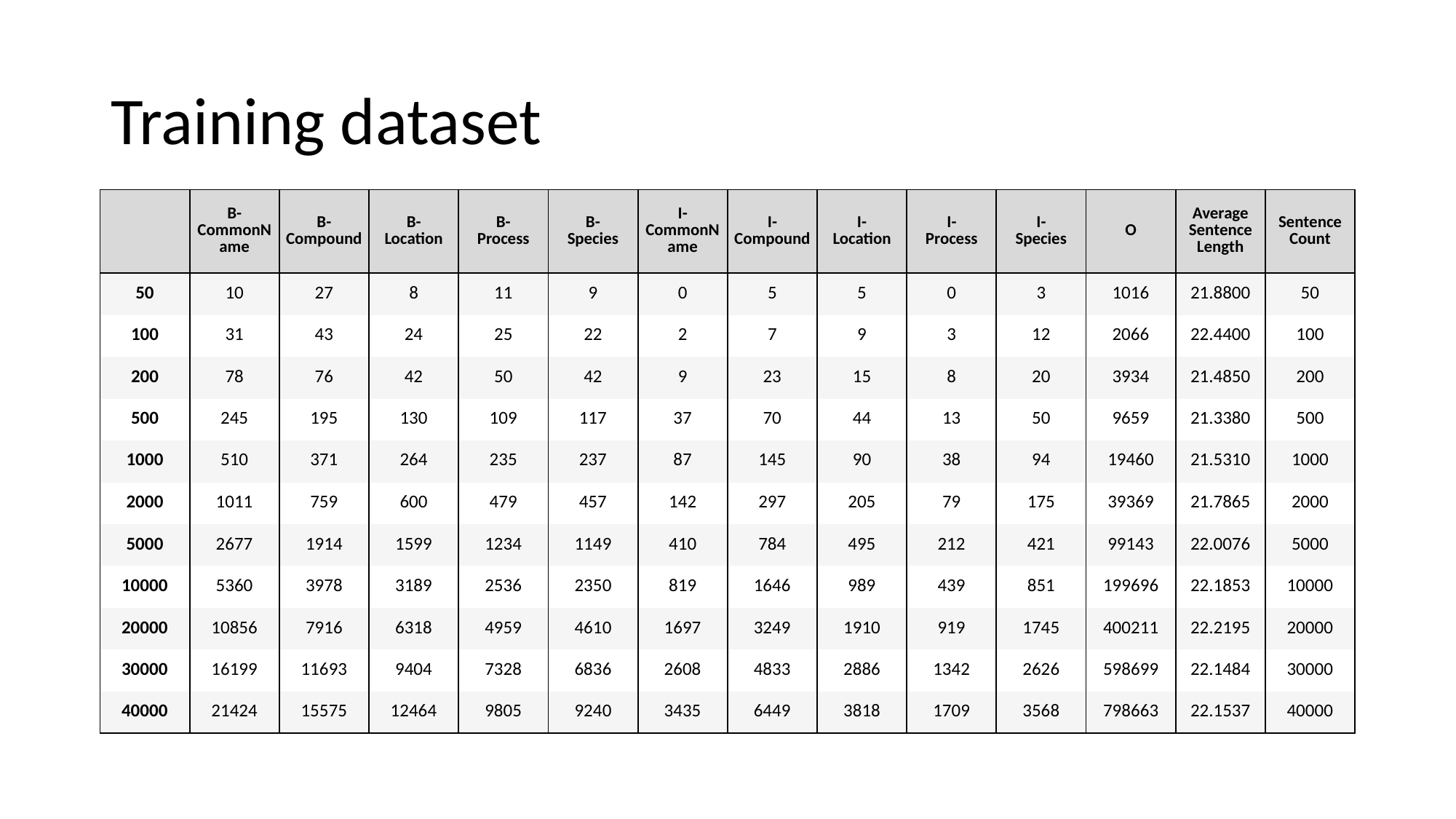

# Training dataset
|  | B- CommonName | B- Compound | B- Location | B- Process | B- Species | I- CommonName | I- Compound | I- Location | I- Process | I- Species | O | Average Sentence Length | Sentence Count |
| --- | --- | --- | --- | --- | --- | --- | --- | --- | --- | --- | --- | --- | --- |
| 50 | 10 | 27 | 8 | 11 | 9 | 0 | 5 | 5 | 0 | 3 | 1016 | 21.8800 | 50 |
| 100 | 31 | 43 | 24 | 25 | 22 | 2 | 7 | 9 | 3 | 12 | 2066 | 22.4400 | 100 |
| 200 | 78 | 76 | 42 | 50 | 42 | 9 | 23 | 15 | 8 | 20 | 3934 | 21.4850 | 200 |
| 500 | 245 | 195 | 130 | 109 | 117 | 37 | 70 | 44 | 13 | 50 | 9659 | 21.3380 | 500 |
| 1000 | 510 | 371 | 264 | 235 | 237 | 87 | 145 | 90 | 38 | 94 | 19460 | 21.5310 | 1000 |
| 2000 | 1011 | 759 | 600 | 479 | 457 | 142 | 297 | 205 | 79 | 175 | 39369 | 21.7865 | 2000 |
| 5000 | 2677 | 1914 | 1599 | 1234 | 1149 | 410 | 784 | 495 | 212 | 421 | 99143 | 22.0076 | 5000 |
| 10000 | 5360 | 3978 | 3189 | 2536 | 2350 | 819 | 1646 | 989 | 439 | 851 | 199696 | 22.1853 | 10000 |
| 20000 | 10856 | 7916 | 6318 | 4959 | 4610 | 1697 | 3249 | 1910 | 919 | 1745 | 400211 | 22.2195 | 20000 |
| 30000 | 16199 | 11693 | 9404 | 7328 | 6836 | 2608 | 4833 | 2886 | 1342 | 2626 | 598699 | 22.1484 | 30000 |
| 40000 | 21424 | 15575 | 12464 | 9805 | 9240 | 3435 | 6449 | 3818 | 1709 | 3568 | 798663 | 22.1537 | 40000 |